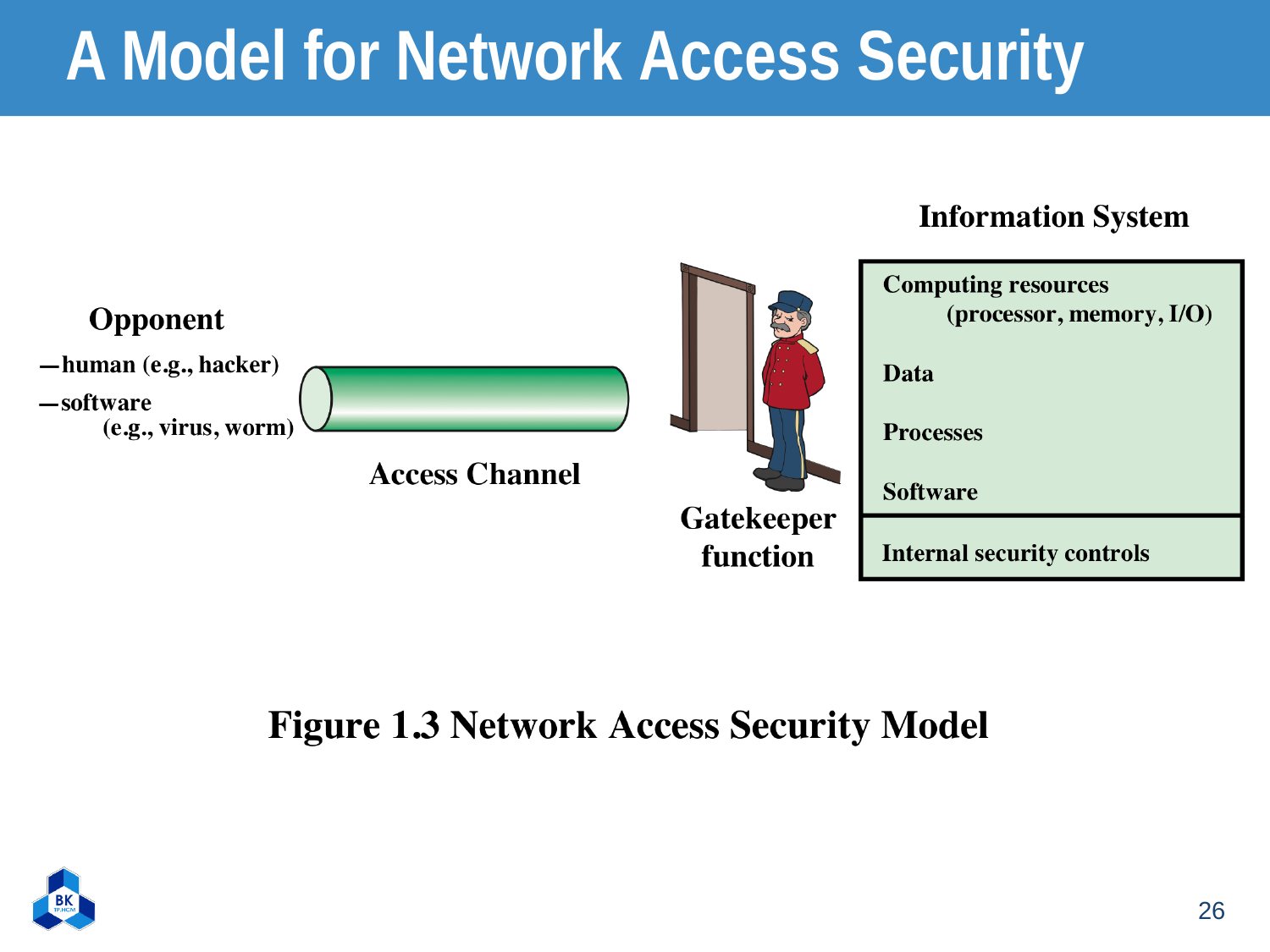

# A Model for Network Access Security

26